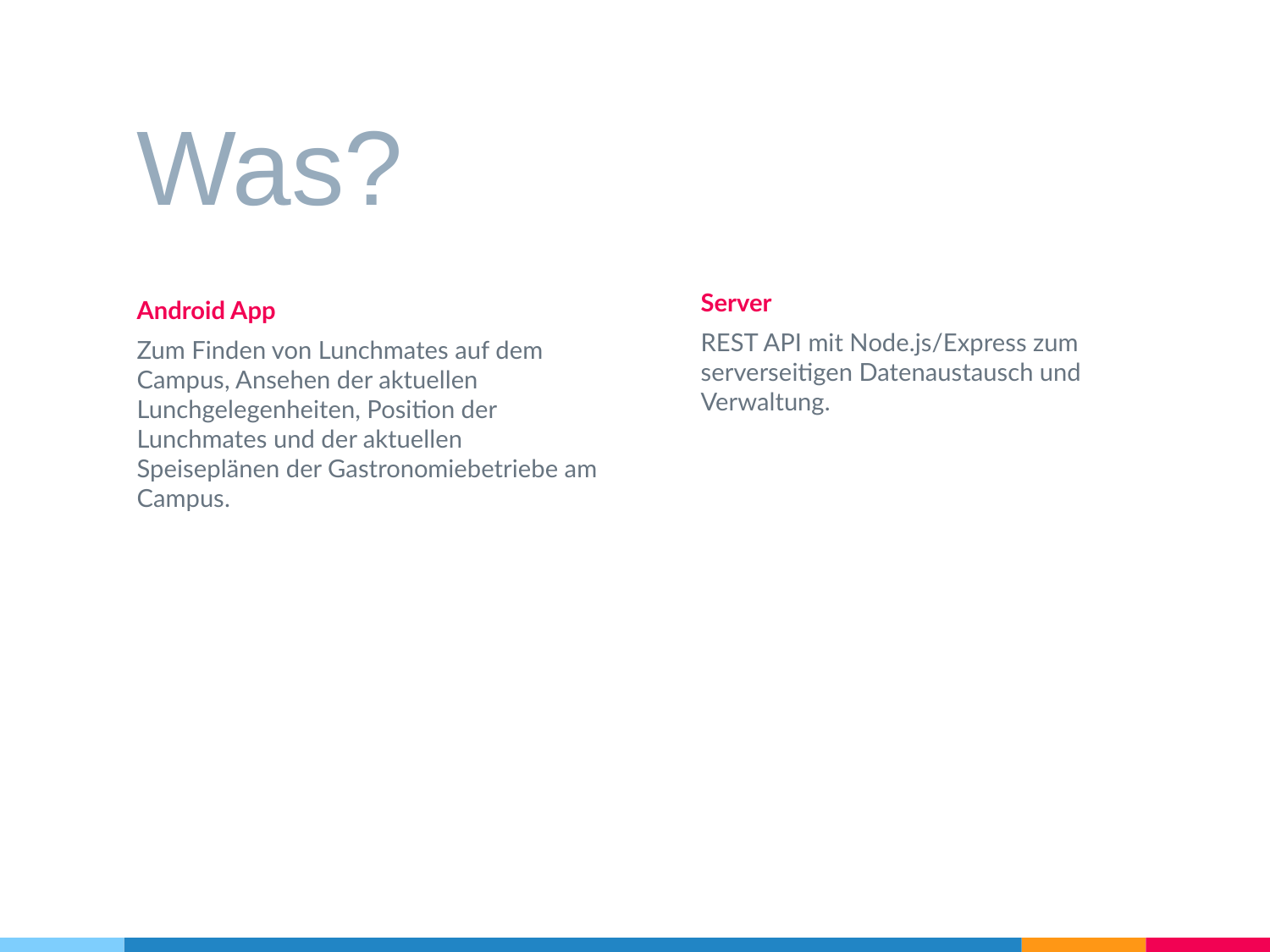

# Was?
Server
REST API mit Node.js/Express zum serverseitigen Datenaustausch und Verwaltung.
Android App
Zum Finden von Lunchmates auf dem Campus, Ansehen der aktuellen Lunchgelegenheiten, Position der Lunchmates und der aktuellen Speiseplänen der Gastronomiebetriebe am Campus.